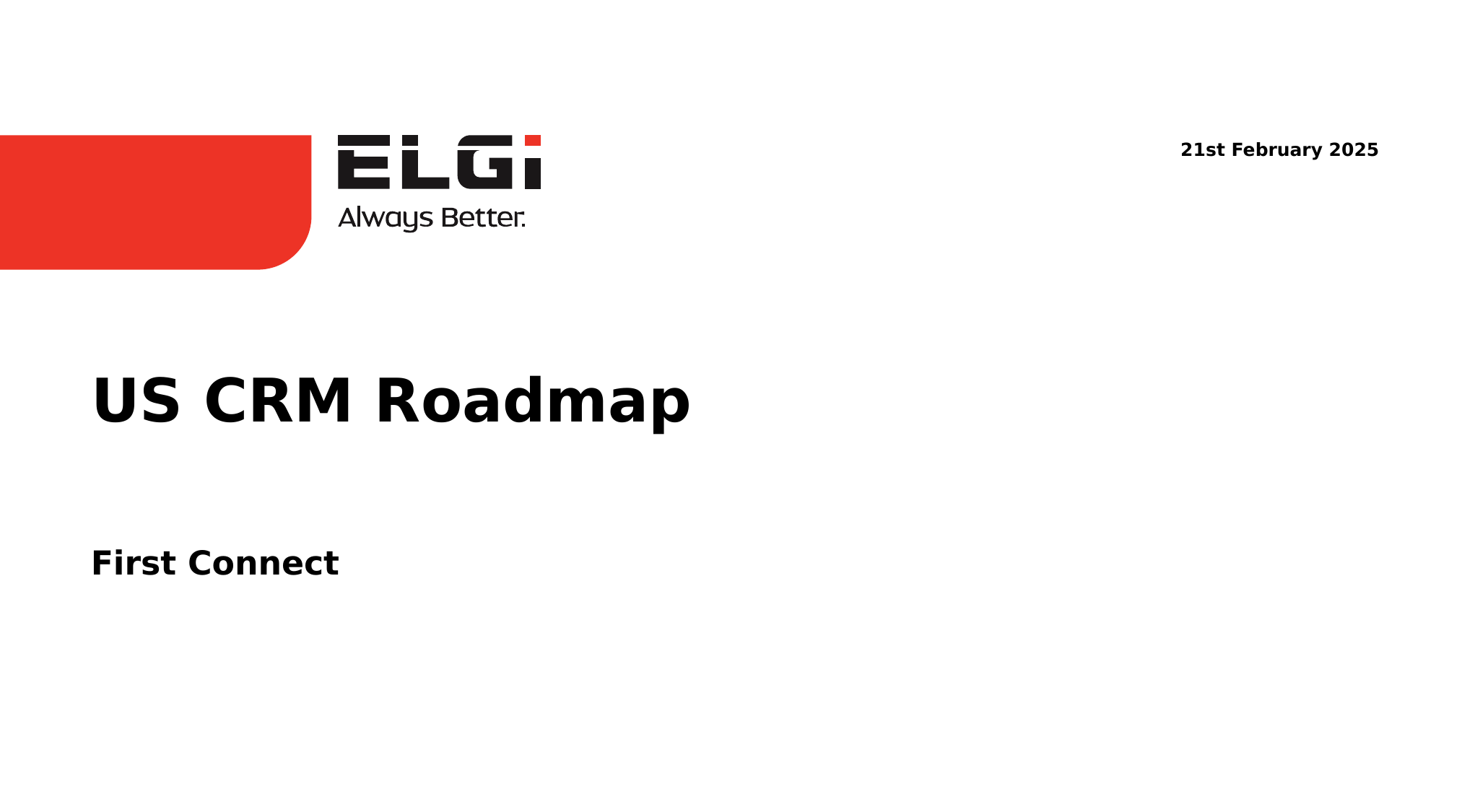

21st February 2025
US CRM Roadmap
First Connect